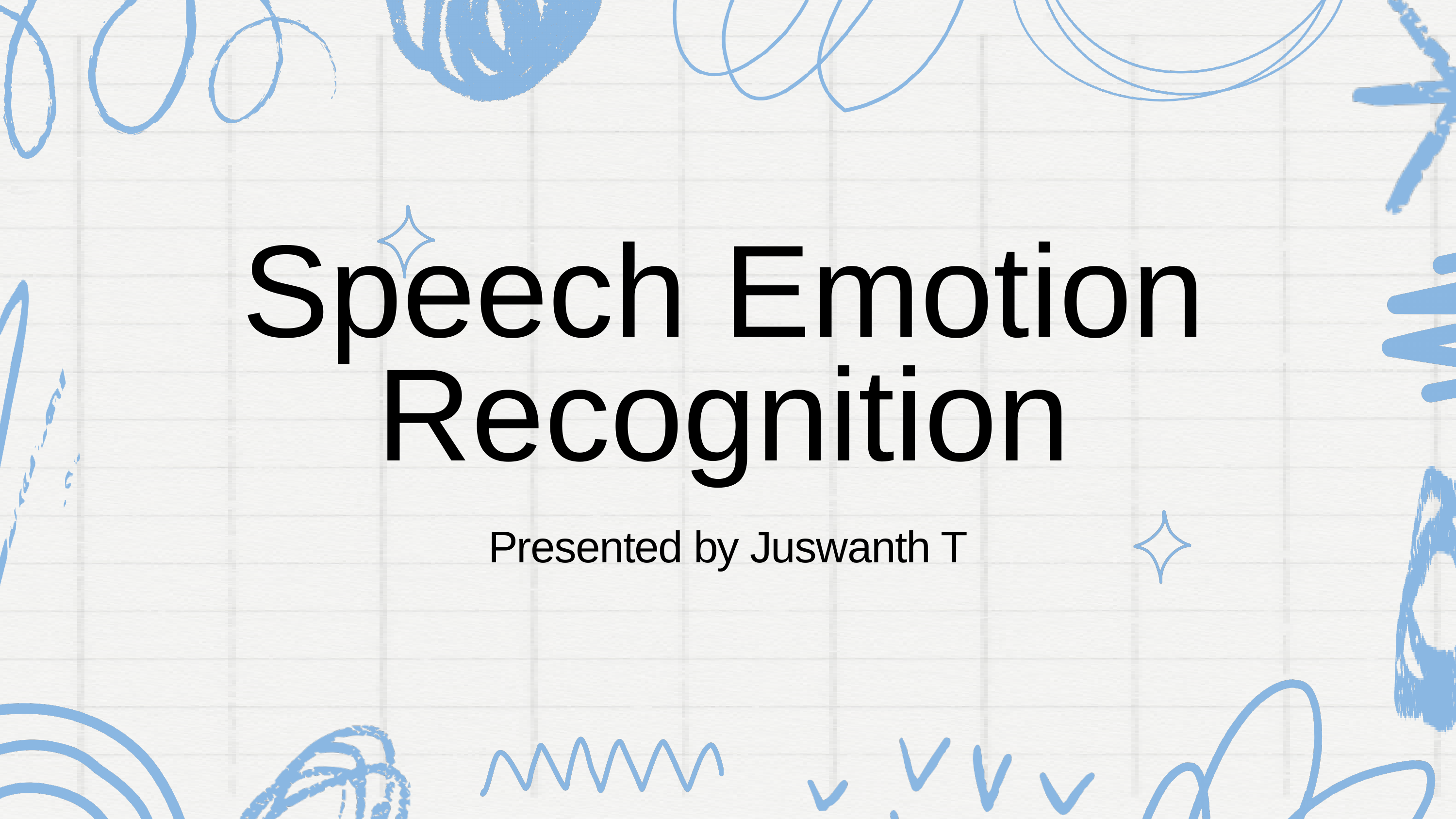

Speech Emotion Recognition

Presented by Juswanth T